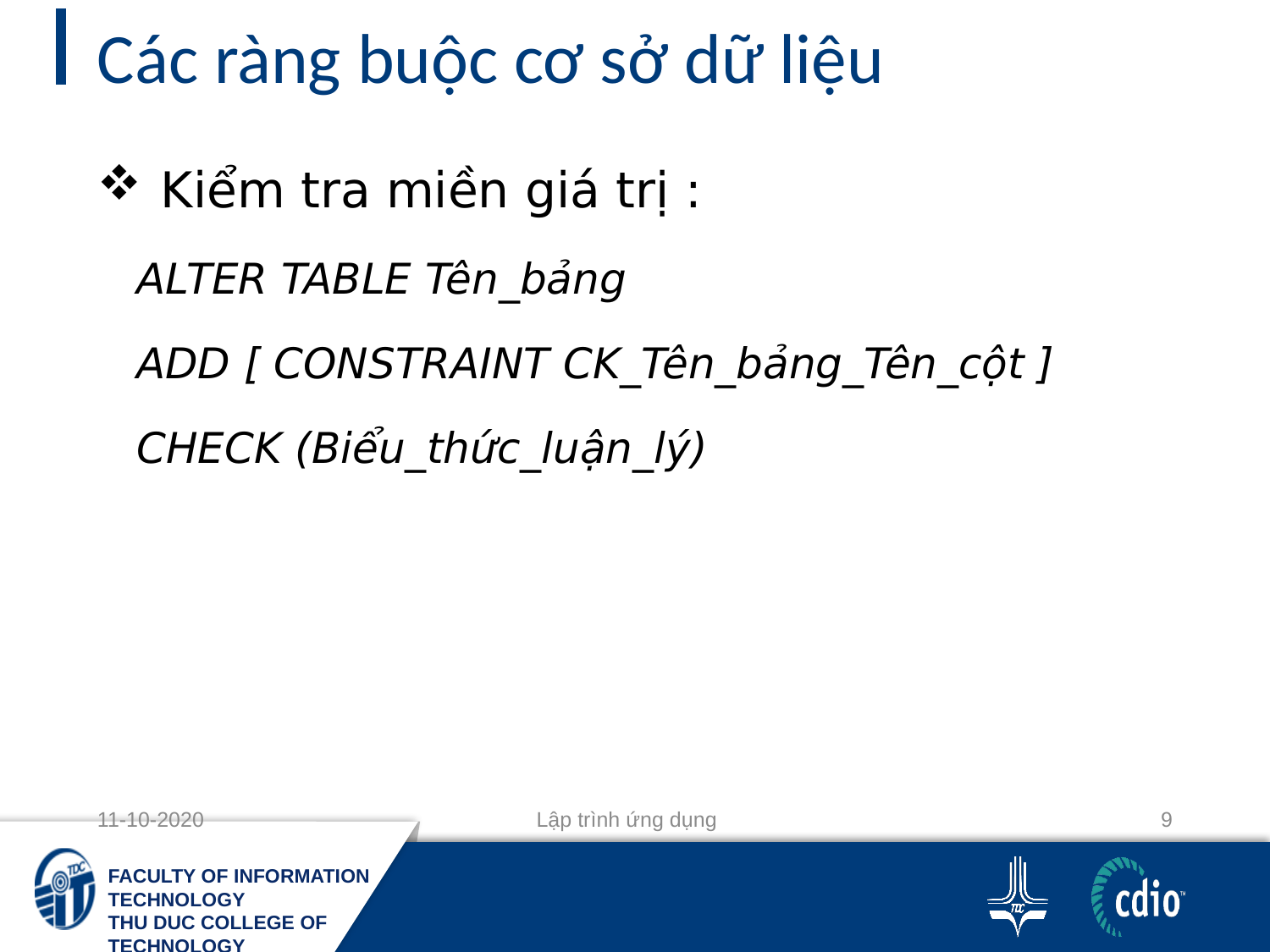

# Các ràng buộc cơ sở dữ liệu
Kiểm tra miền giá trị :
ALTER TABLE Tên_bảng
ADD [ CONSTRAINT CK_Tên_bảng_Tên_cột ]
CHECK (Biểu_thức_luận_lý)

11-10-2020
Lập trình ứng dụng
9